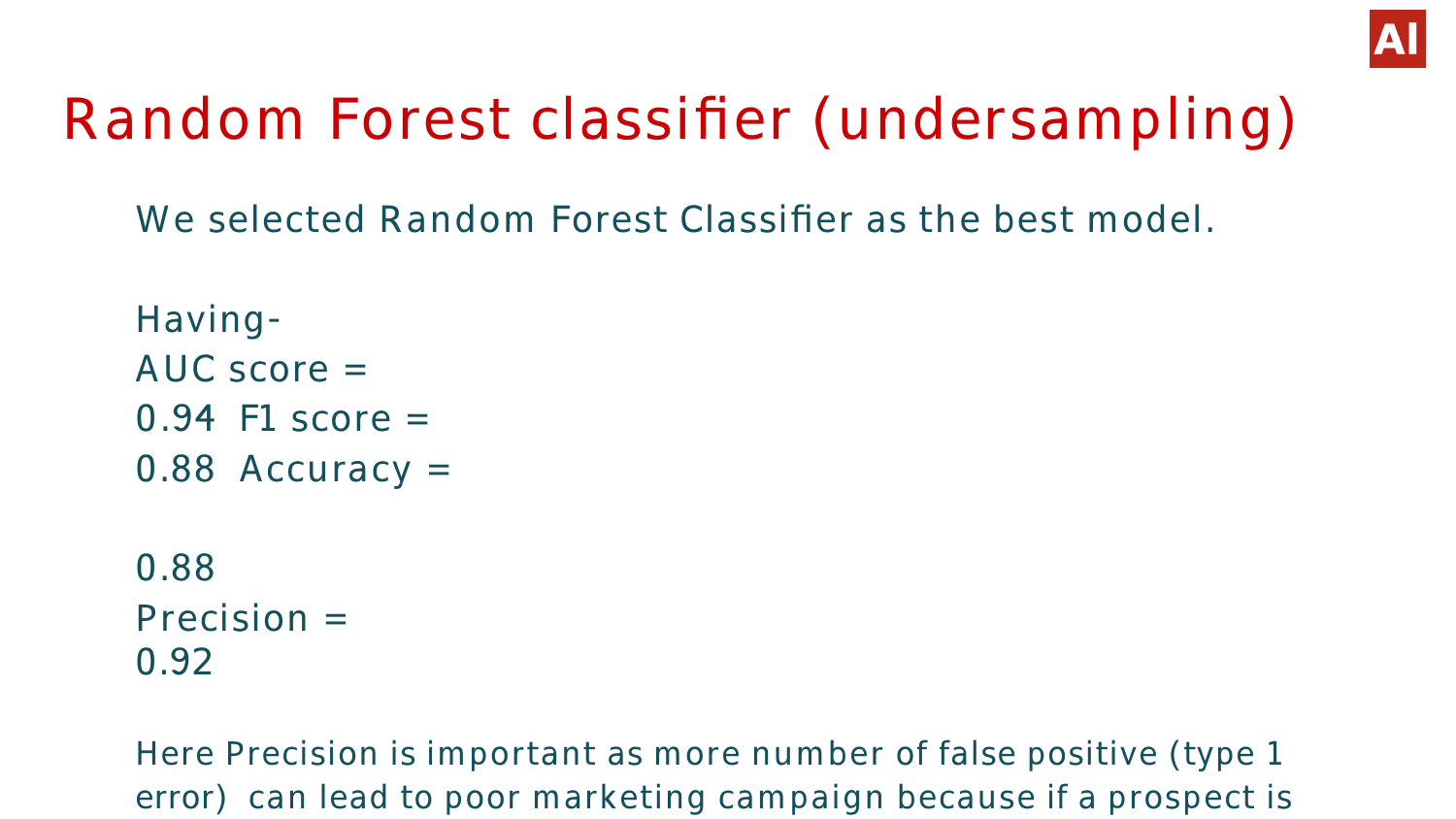

# Random Forest classiﬁer (undersampling)
We selected Random Forest Classiﬁer as the best model.

Having-
AUC score =		0.94  F1 score =	0.88  Accuracy =	0.88
Precision =	0.92

Here Precision is important as more number of false positive (type 1 error)  can lead to poor marketing campaign because if a prospect is labelled as  false positive we are completely losing him/her.